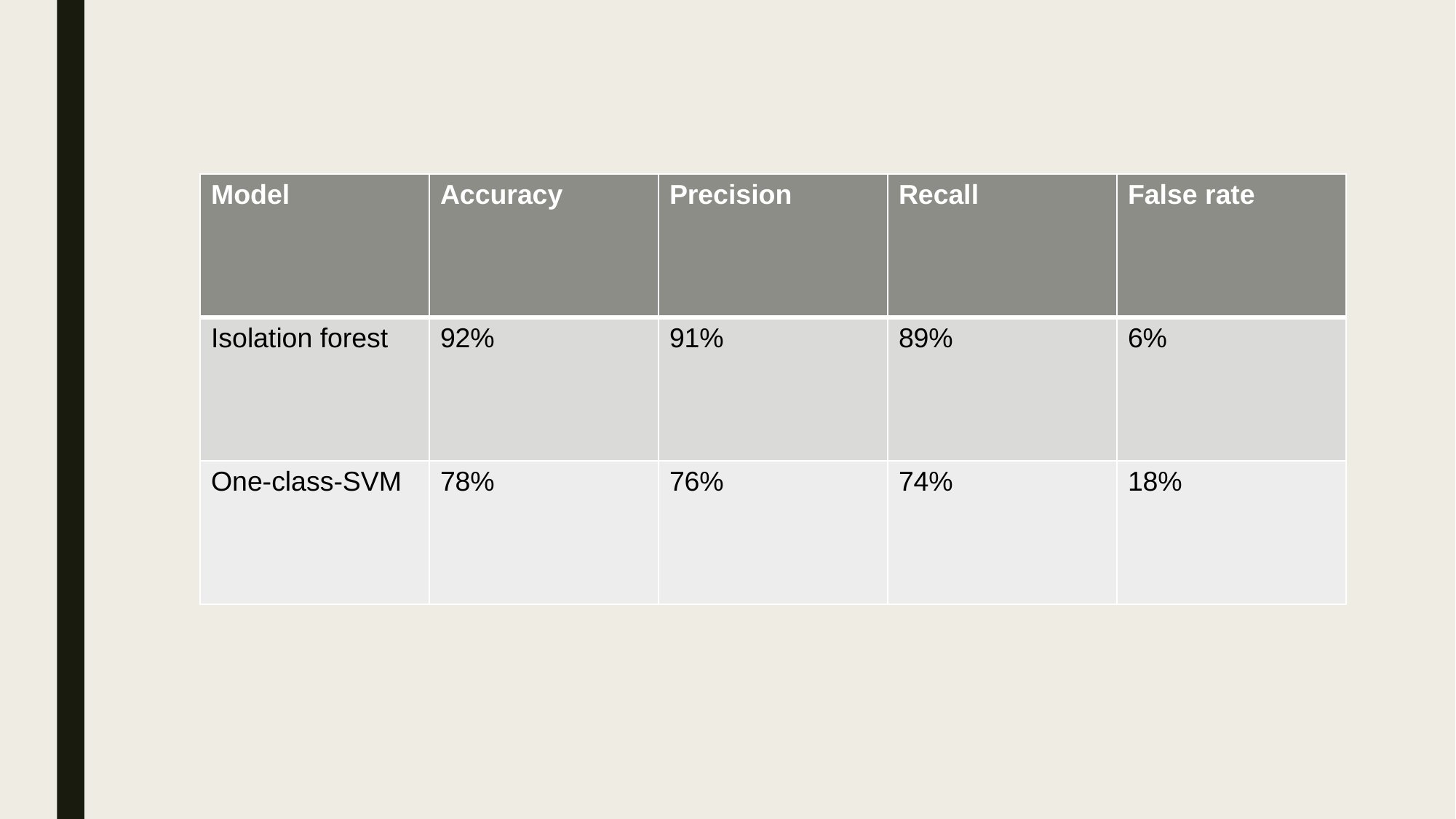

| Model | Accuracy | Precision | Recall | False rate |
| --- | --- | --- | --- | --- |
| Isolation forest | 92% | 91% | 89% | 6% |
| One-class-SVM | 78% | 76% | 74% | 18% |